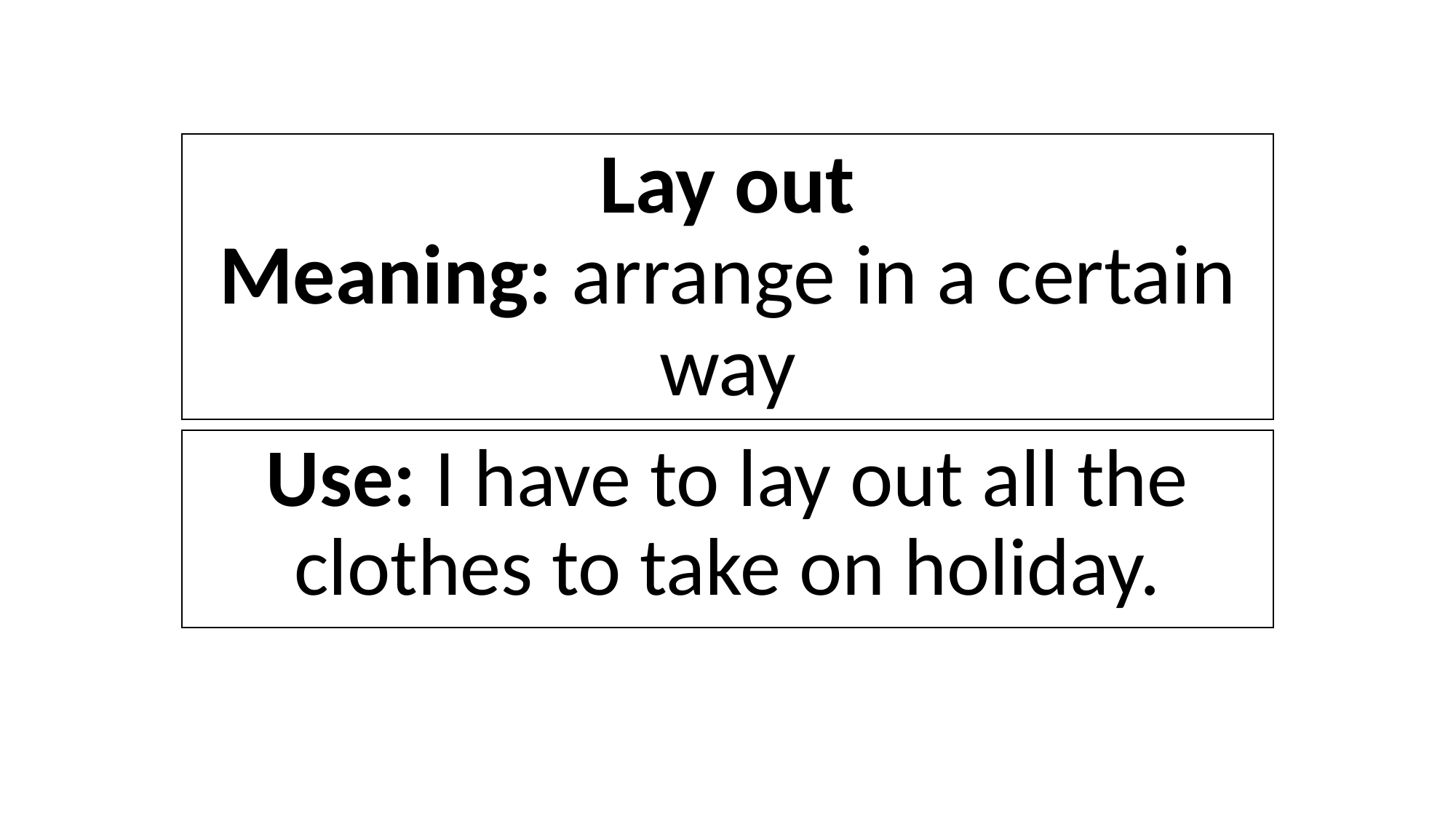

# Lay out Meaning: arrange in a certain way
Use: I have to lay out all the clothes to take on holiday.